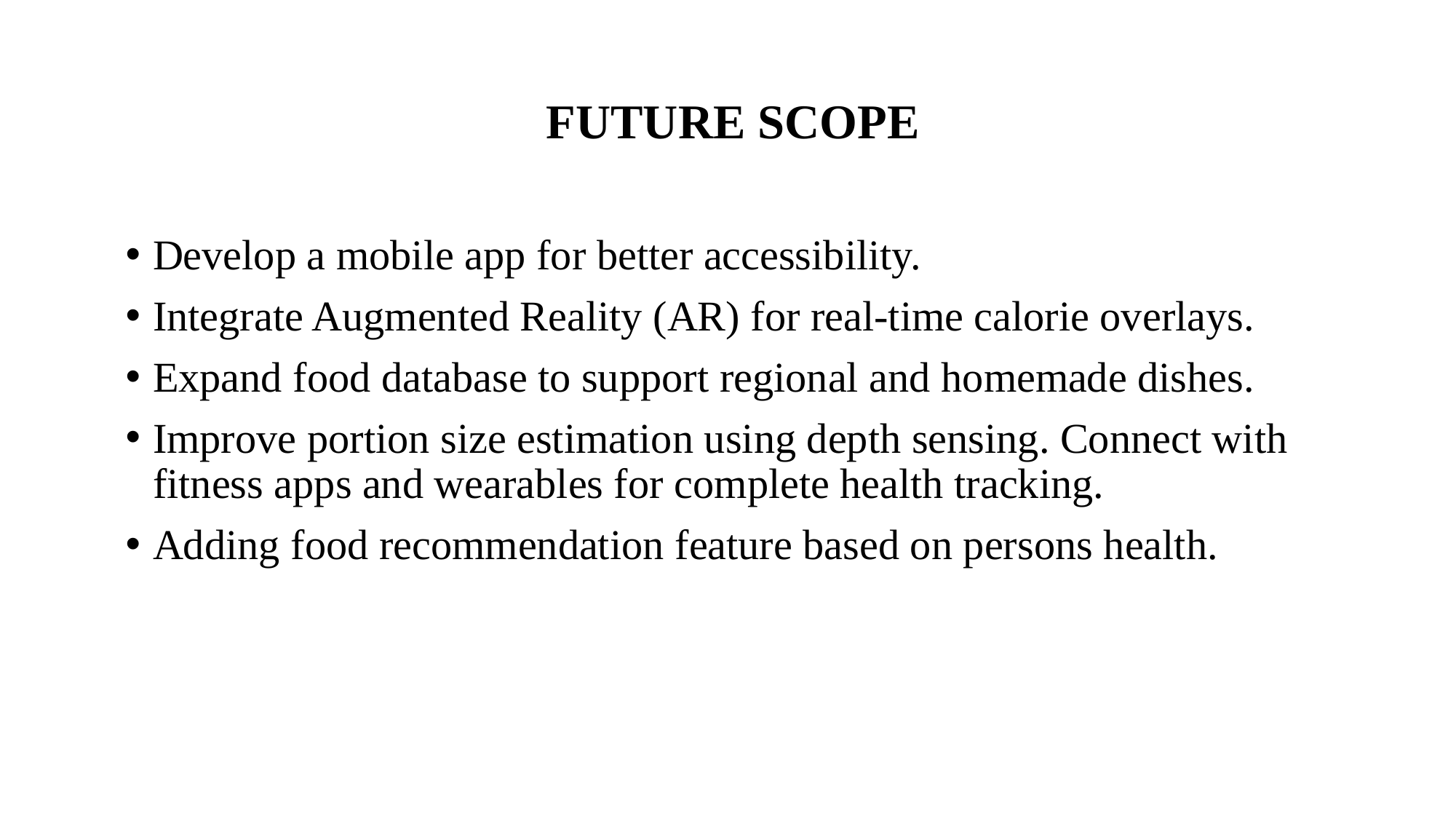

# FUTURE SCOPE
Develop a mobile app for better accessibility.
Integrate Augmented Reality (AR) for real-time calorie overlays.
Expand food database to support regional and homemade dishes.
Improve portion size estimation using depth sensing. Connect with fitness apps and wearables for complete health tracking.
Adding food recommendation feature based on persons health.